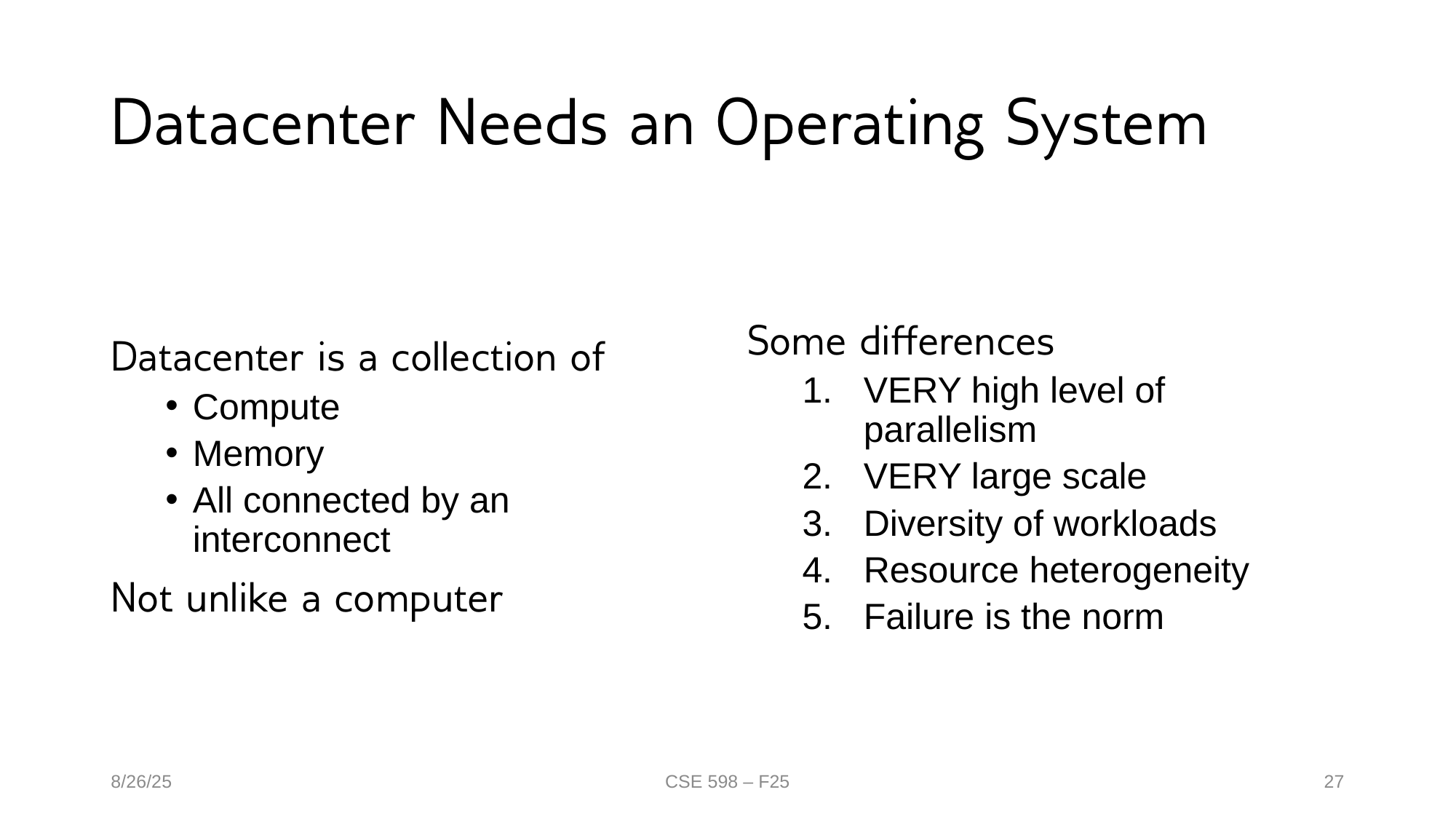

# Datacenter Needs an Operating System
Datacenter is a collection of
Compute
Memory
All connected by an interconnect
Not unlike a computer
Some differences
VERY high level of parallelism
VERY large scale
Diversity of workloads
Resource heterogeneity
Failure is the norm
8/26/25
CSE 598 – F25
27